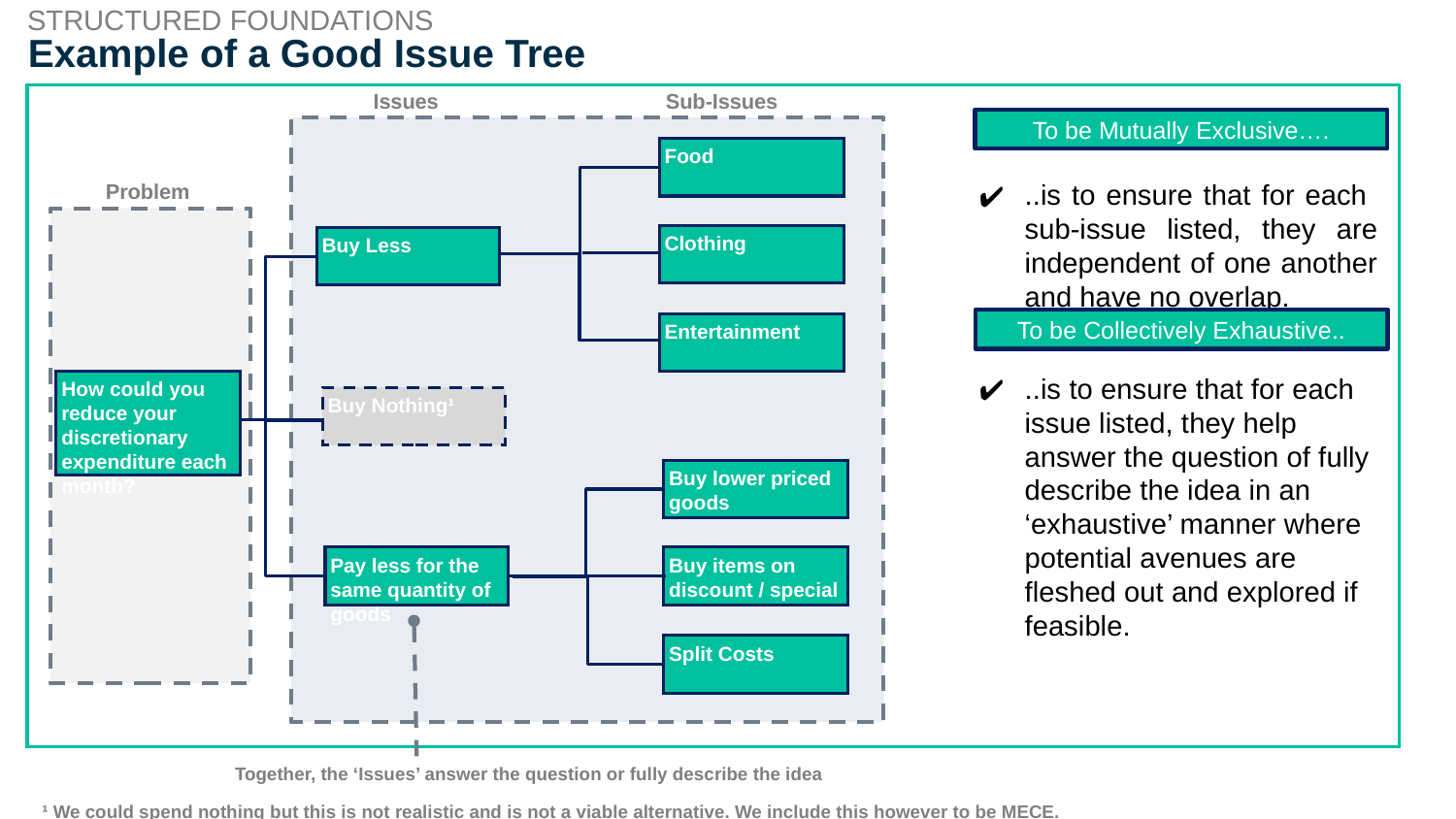

STRUCTURED FOUNDATIONS
# Example of a Good Issue Tree

Sub-Issues
Issues
To be Mutually Exclusive….

Food
..is to ensure that for each
sub-issue listed, they are independent of one another and have no overlap.

Problem

Clothing
Buy Less
Buy Nothing¹
Buy lower priced goods
Pay less for the same quantity of goods
Buy items on discount / special
Split Costs
To be Collectively Exhaustive..
Entertainment
..is to ensure that for each
issue listed, they help answer the question of fully describe the idea in an ‘exhaustive’ manner where potential avenues are fleshed out and explored if feasible.
How could you reduce your discretionary expenditure each month?
Together, the ‘Issues’ answer the question or fully describe the idea
¹ We could spend nothing but this is not realistic and is not a viable alternative. We include this however to be MECE.